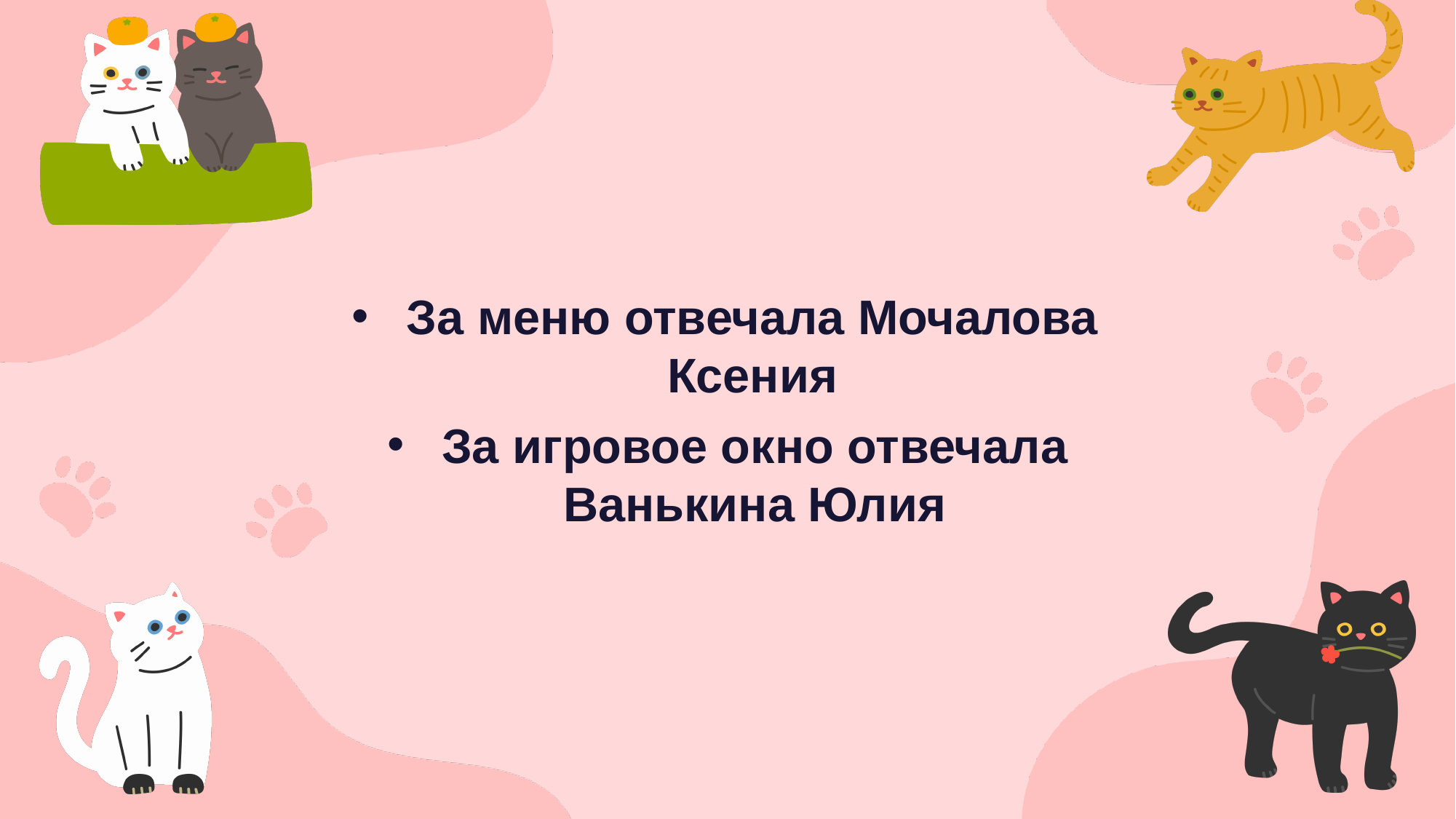

За меню отвечала Мочалова Ксения
За игровое окно отвечала Ванькина Юлия